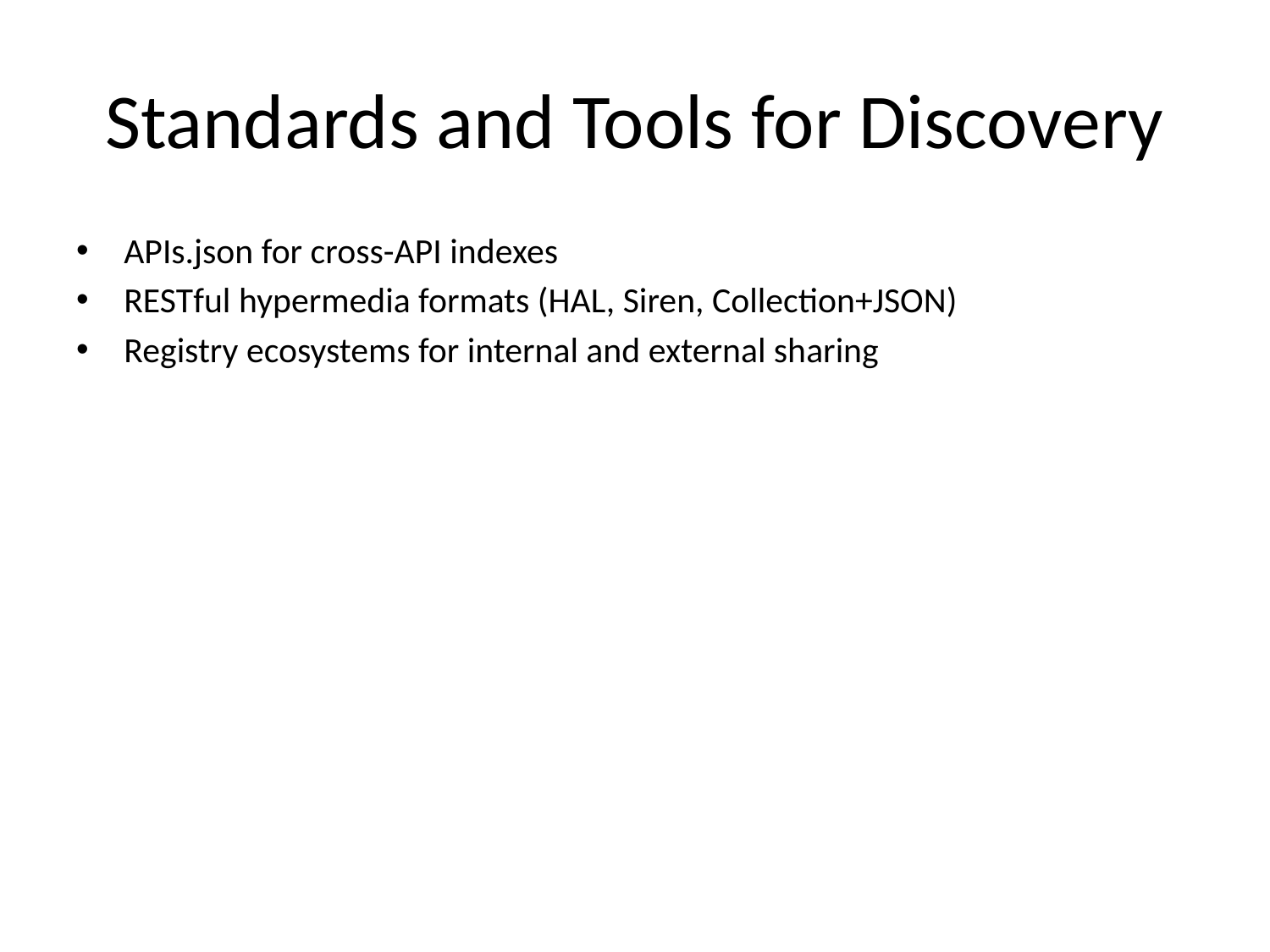

# Standards and Tools for Discovery
APIs.json for cross-API indexes
RESTful hypermedia formats (HAL, Siren, Collection+JSON)
Registry ecosystems for internal and external sharing